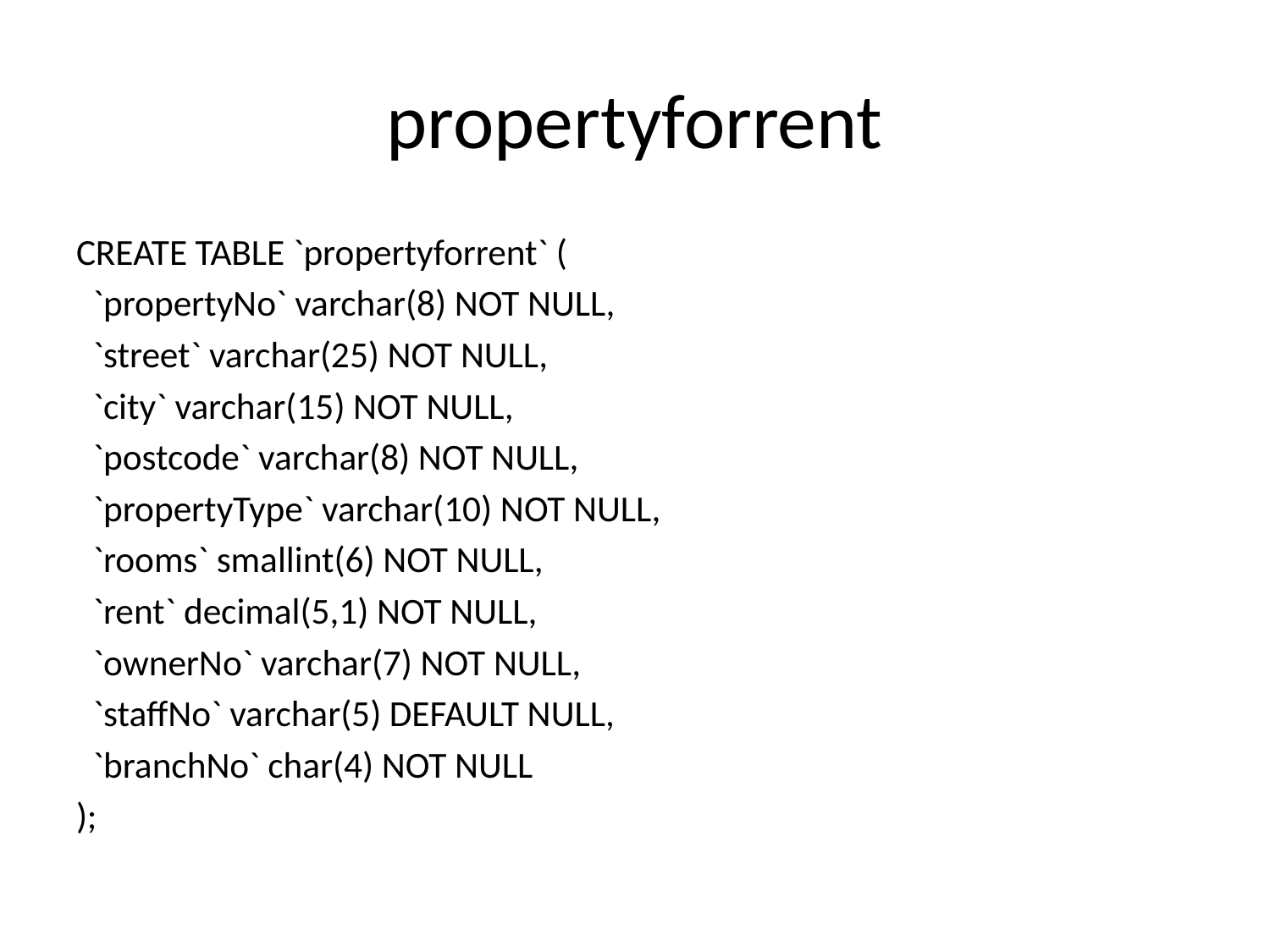

# propertyforrent
CREATE TABLE `propertyforrent` (
  `propertyNo` varchar(8) NOT NULL,
  `street` varchar(25) NOT NULL,
  `city` varchar(15) NOT NULL,
  `postcode` varchar(8) NOT NULL,
  `propertyType` varchar(10) NOT NULL,
  `rooms` smallint(6) NOT NULL,
  `rent` decimal(5,1) NOT NULL,
  `ownerNo` varchar(7) NOT NULL,
  `staffNo` varchar(5) DEFAULT NULL,
  `branchNo` char(4) NOT NULL
);